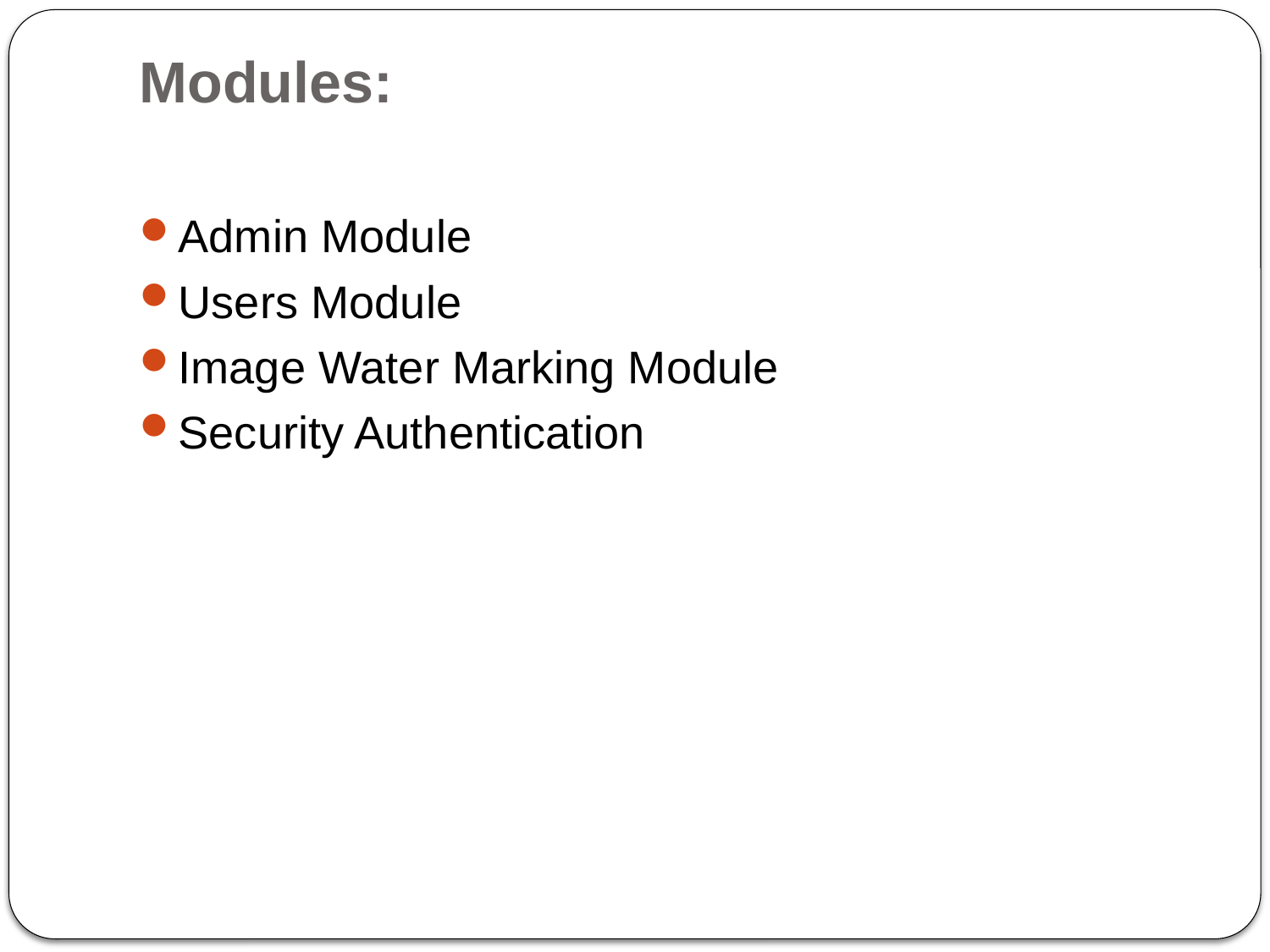

# Modules:
Admin Module
Users Module
Image Water Marking Module
Security Authentication